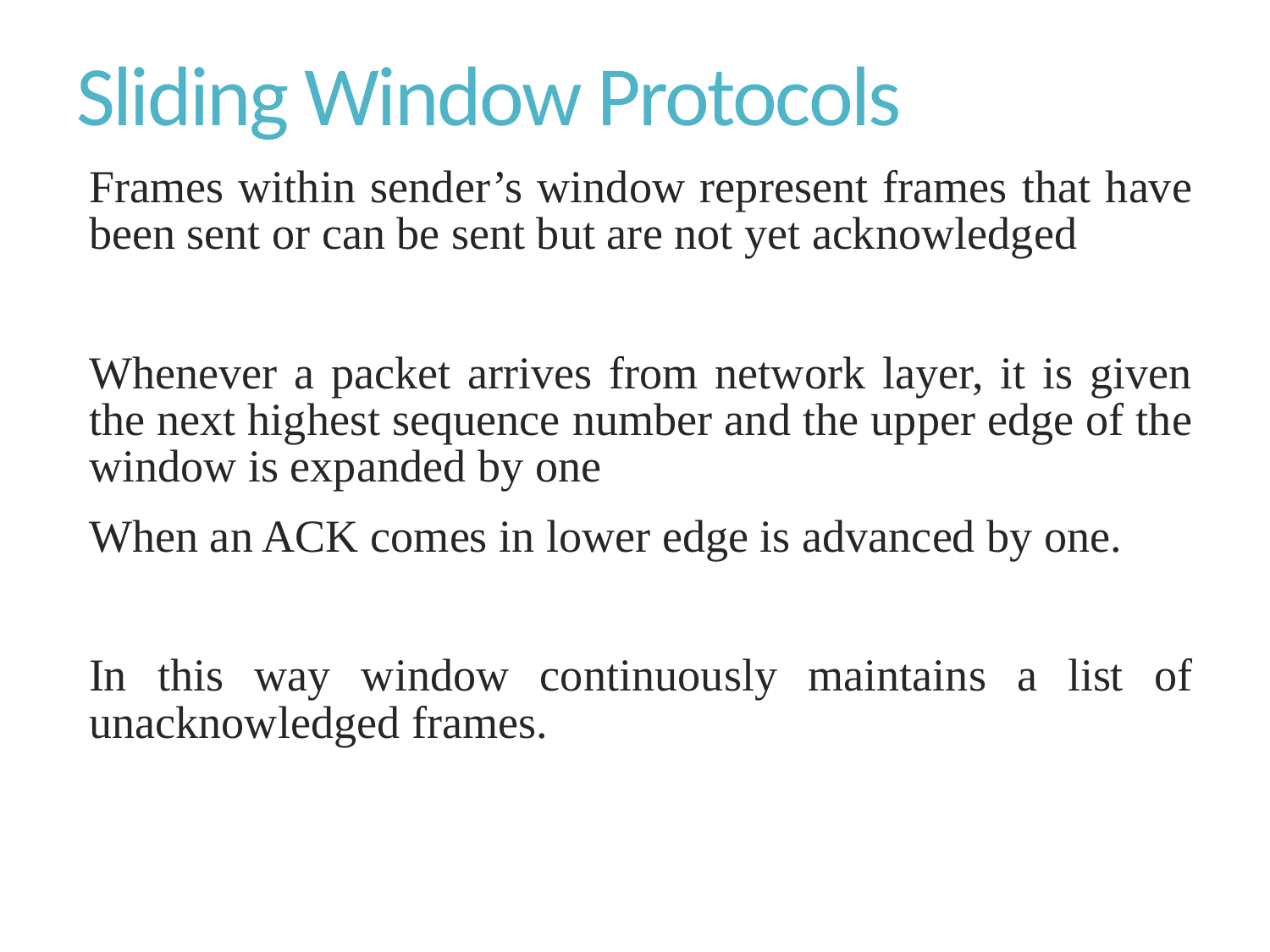

# Sliding Window Protocols
Frames within sender’s window represent frames that have been sent or can be sent but are not yet acknowledged

Whenever a packet arrives from network layer, it is given the next highest sequence number and the upper edge of the window is expanded by one
When an ACK comes in lower edge is advanced by one.

In this way window continuously maintains a list of unacknowledged frames.